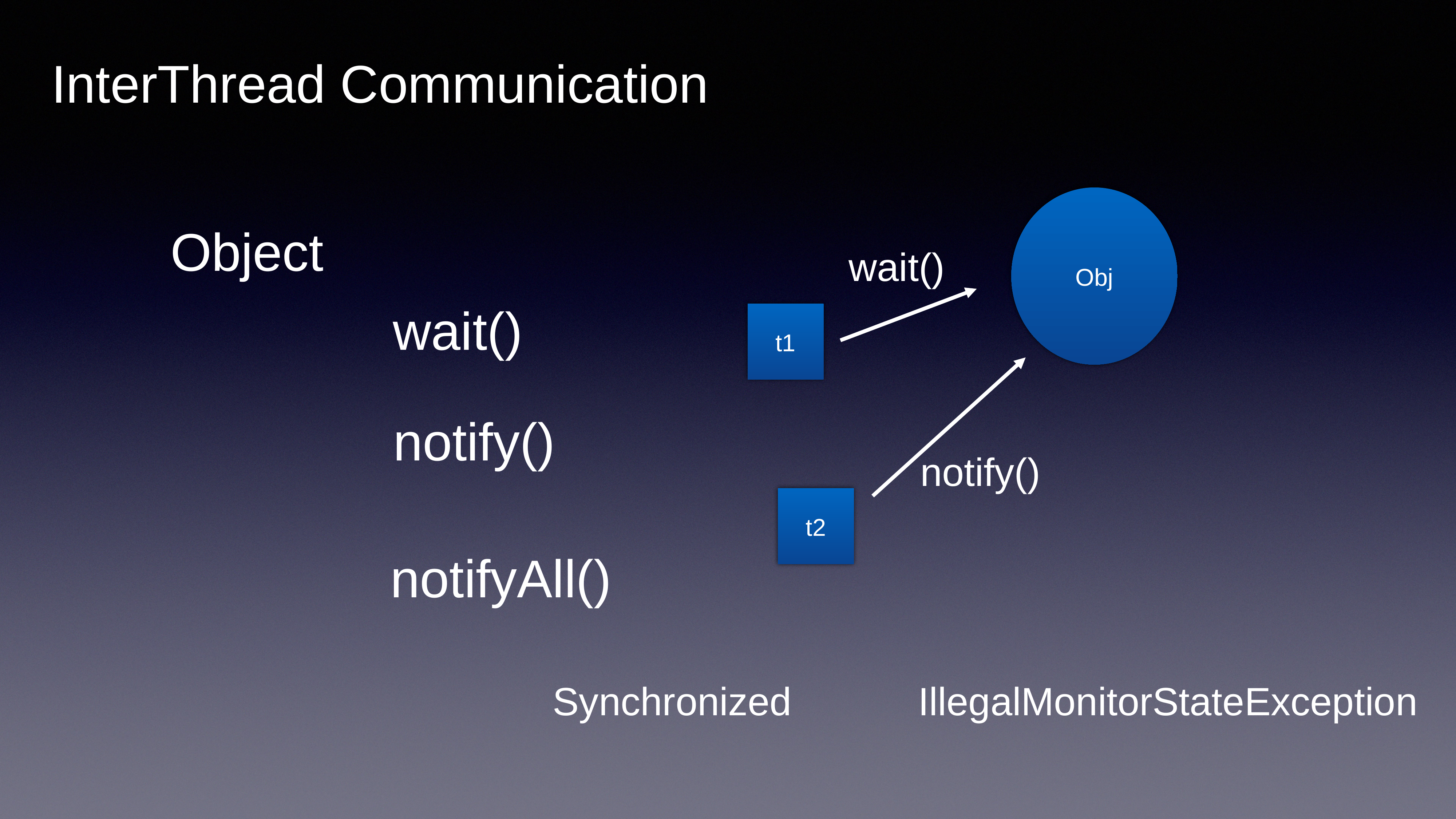

InterThread Communication
Obj
Object
wait()

wait()
t1

notify()
notify()
t2
notifyAll()
Synchronized
IllegalMonitorStateException